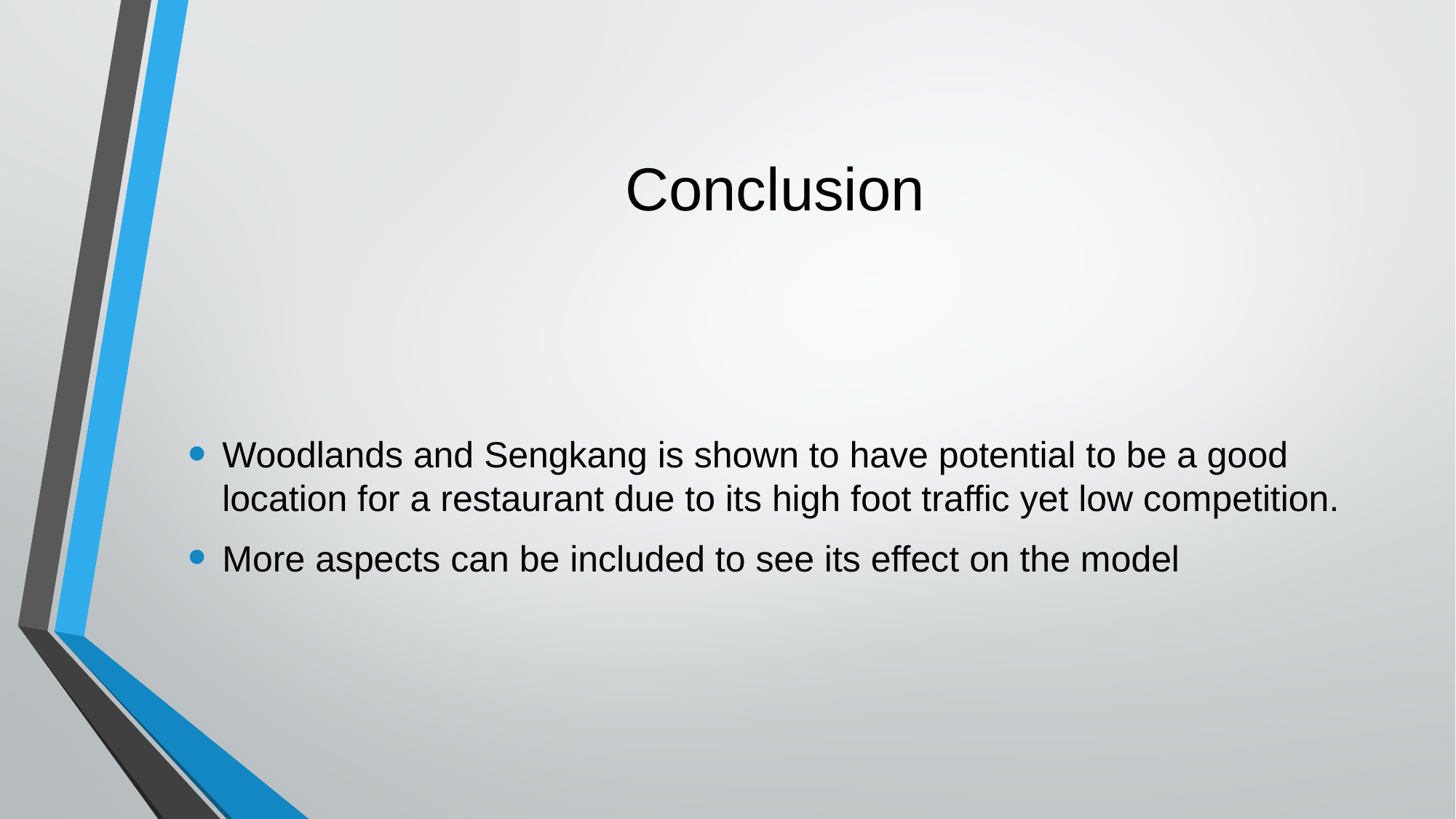

# Conclusion
Woodlands and Sengkang is shown to have potential to be a good location for a restaurant due to its high foot traffic yet low competition.
More aspects can be included to see its effect on the model